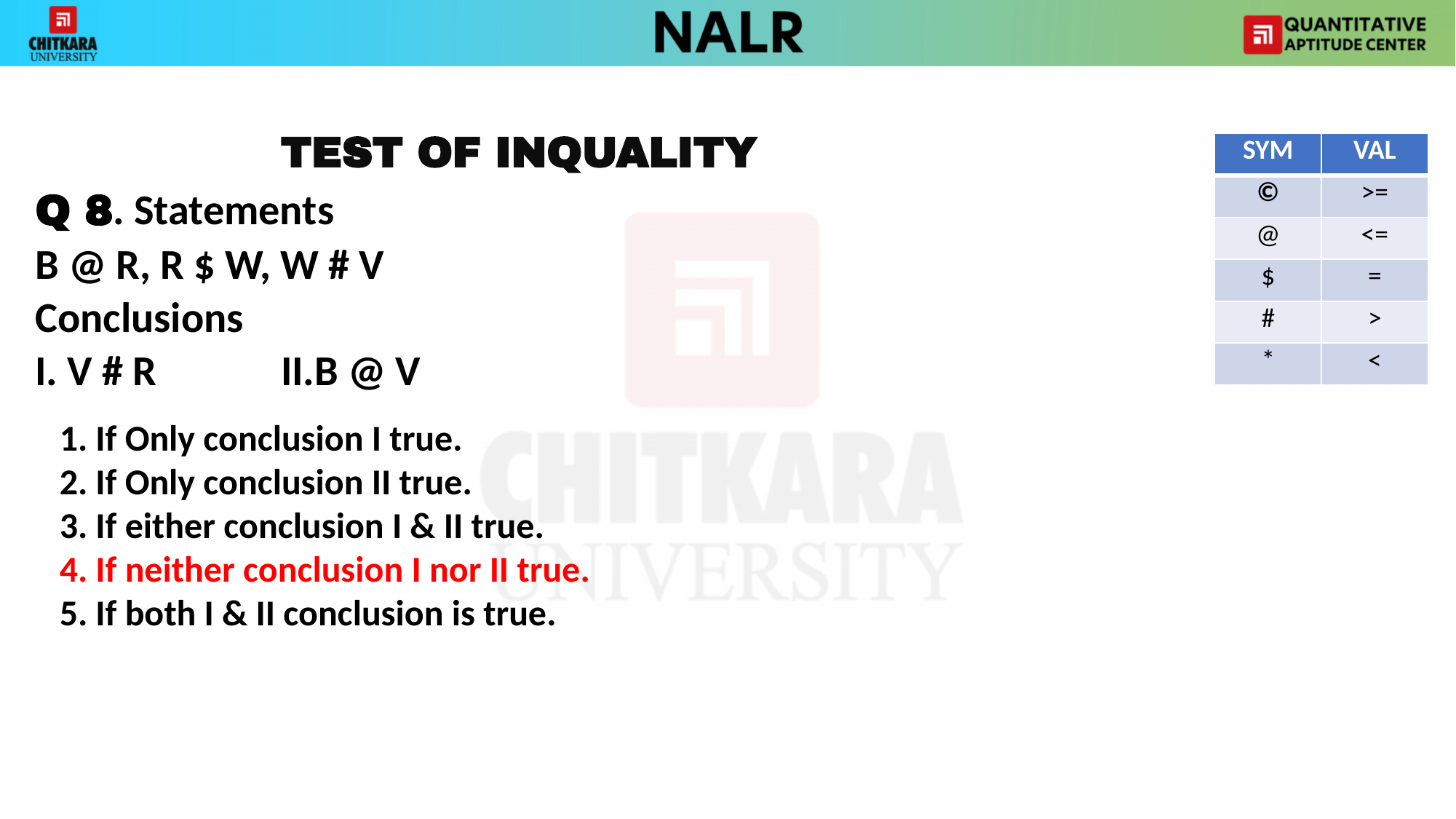

TEST OF INQUALITY
Q 8. Statements
B @ R, R $ W, W # V
Conclusions
I. V # R		II.B @ V
| SYM | VAL |
| --- | --- |
| © | >= |
| @ | <= |
| $ | = |
| # | > |
| \* | < |
1. If Only conclusion I true.
2. If Only conclusion II true.
3. If either conclusion I & II true.
4. If neither conclusion I nor II true.
5. If both I & II conclusion is true.